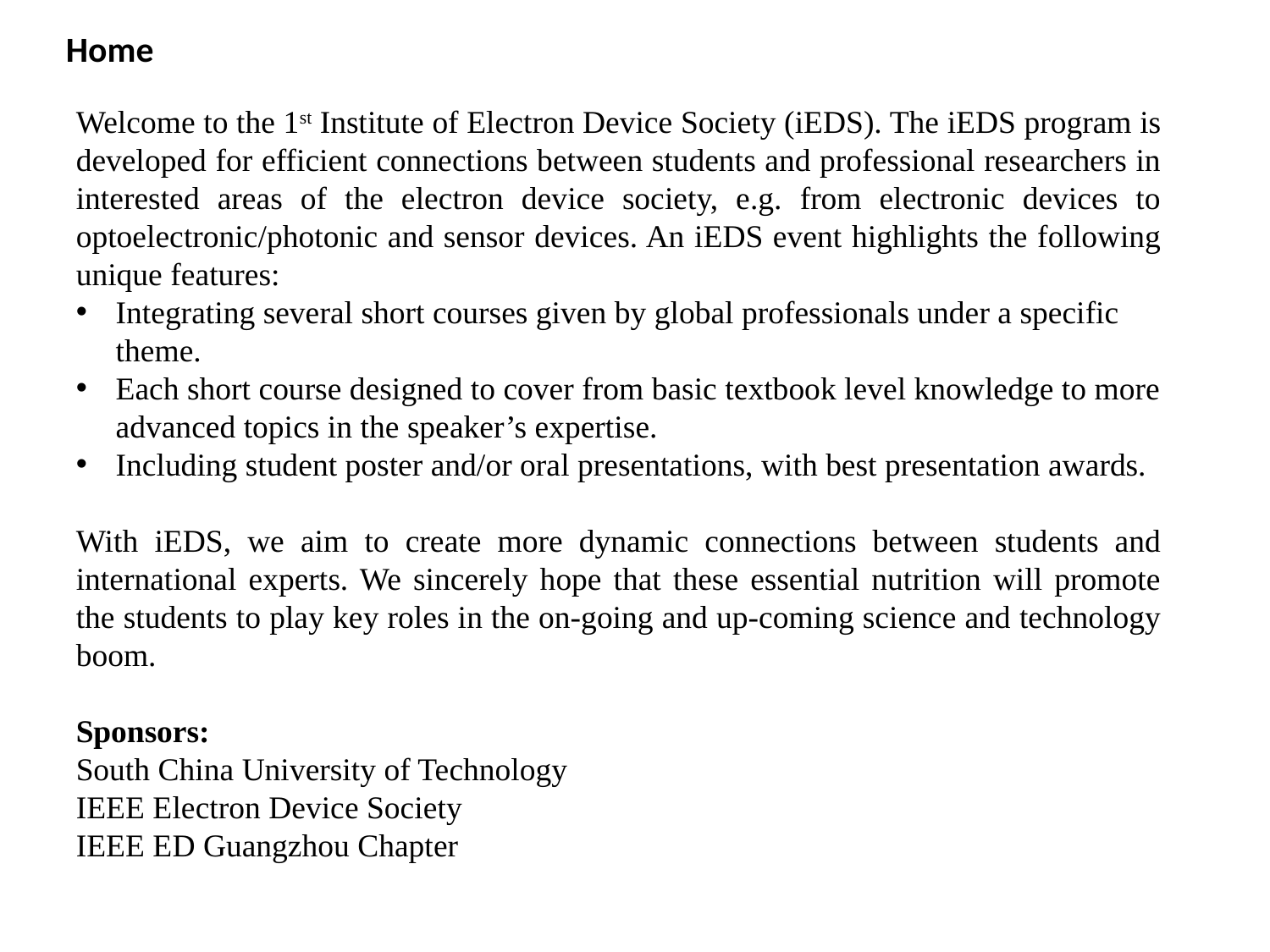

Home

Welcome to the 1st Institute of Electron Device Society (iEDS). The iEDS program is developed for efficient connections between students and professional researchers in interested areas of the electron device society, e.g. from electronic devices to optoelectronic/photonic and sensor devices. An iEDS event highlights the following unique features:
Integrating several short courses given by global professionals under a specific theme.
Each short course designed to cover from basic textbook level knowledge to more advanced topics in the speaker’s expertise.
Including student poster and/or oral presentations, with best presentation awards.

With iEDS, we aim to create more dynamic connections between students and international experts. We sincerely hope that these essential nutrition will promote the students to play key roles in the on-going and up-coming science and technology boom.

Sponsors:
South China University of Technology
IEEE Electron Device Society
IEEE ED Guangzhou Chapter